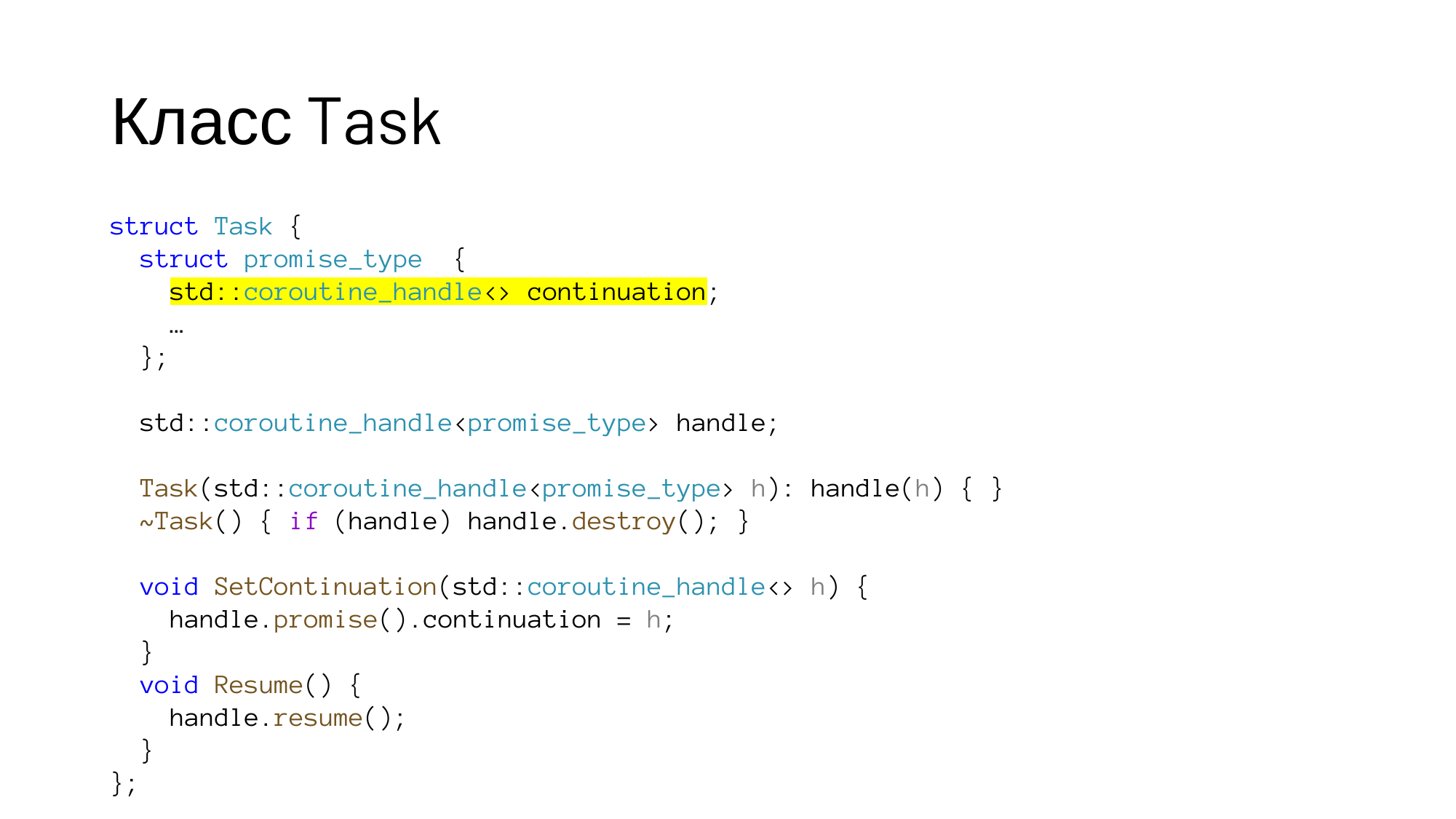

# Класс Task
struct Task {
  struct promise_type  {
    std::coroutine_handle<> continuation;
    …
  };
  std::coroutine_handle<promise_type> handle;
  Task(std::coroutine_handle<promise_type> h): handle(h) { }
  ~Task() { if (handle) handle.destroy(); }
  void SetContinuation(std::coroutine_handle<> h) {
    handle.promise().continuation = h;
  }
  void Resume() {
    handle.resume();
  }
};